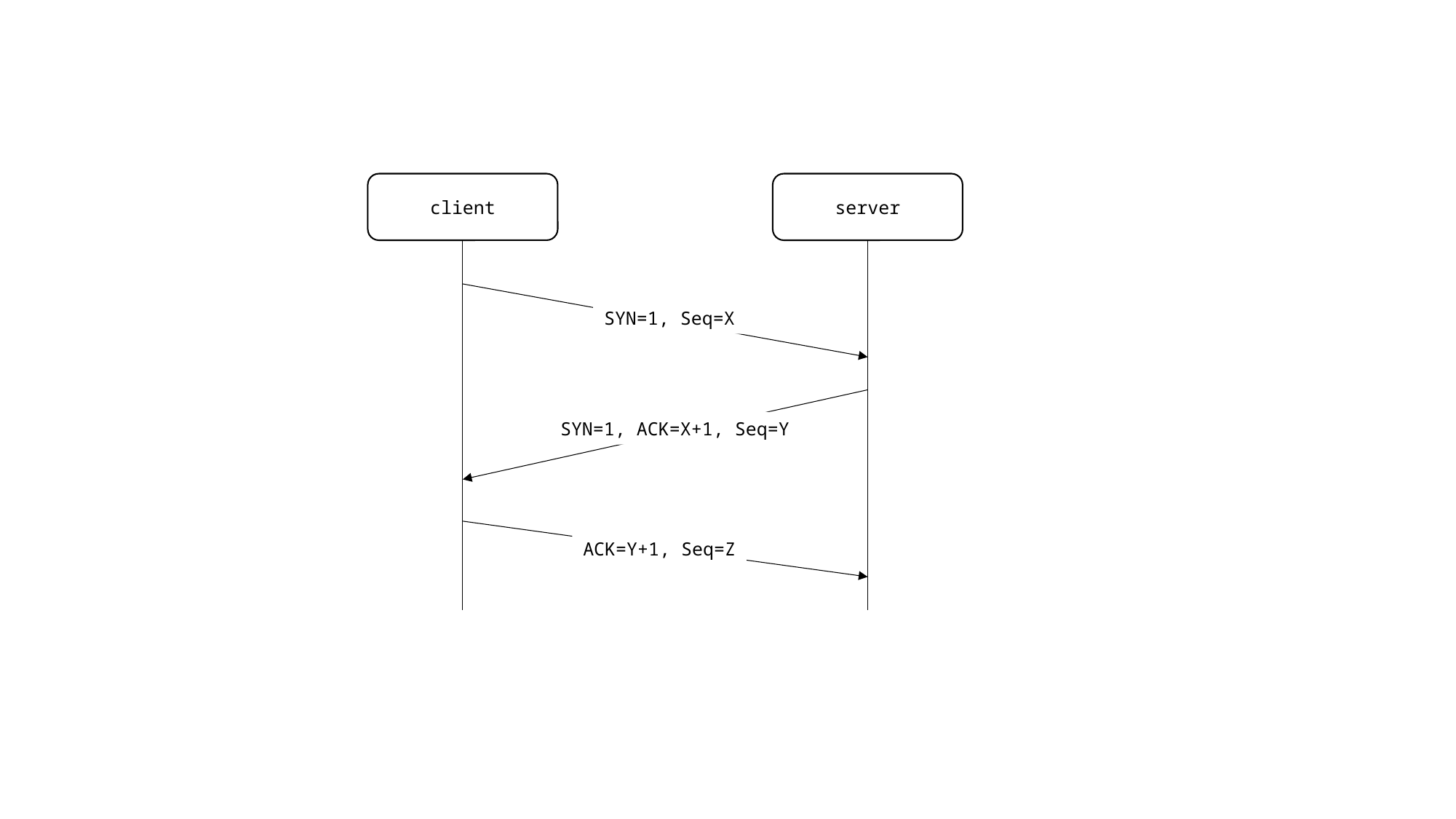

client
server
SYN=1, Seq=X
SYN=1, ACK=X+1, Seq=Y
ACK=Y+1, Seq=Z